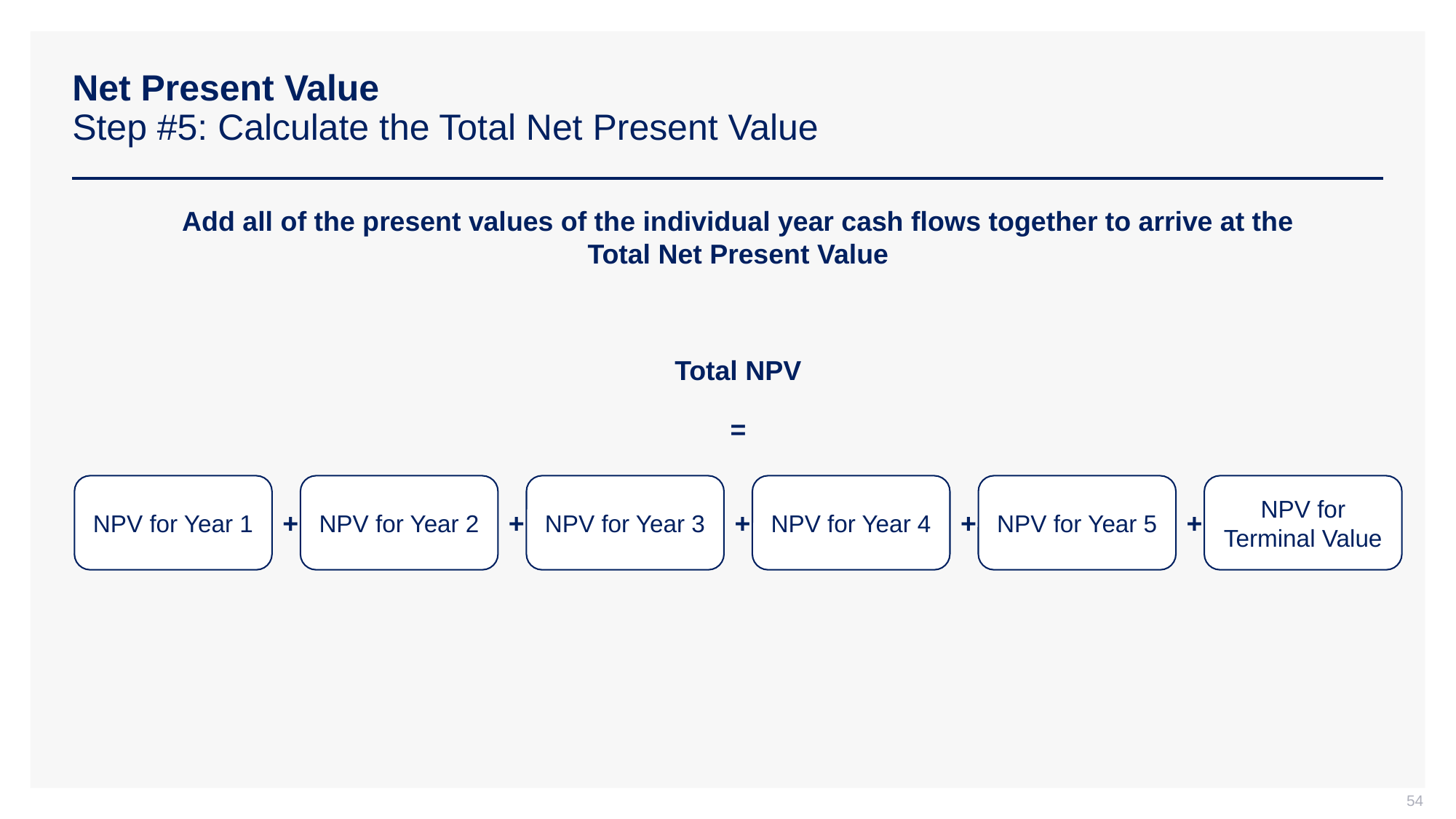

# Net Present Value Step #5: Calculate the Total Net Present Value
Add all of the present values of the individual year cash flows together to arrive at the Total Net Present Value
Total NPV
=
NPV for Year 1
NPV for Year 2
NPV for Year 3
NPV for Year 4
NPV for Year 5
NPV for Terminal Value
+
+
+
+
+
54